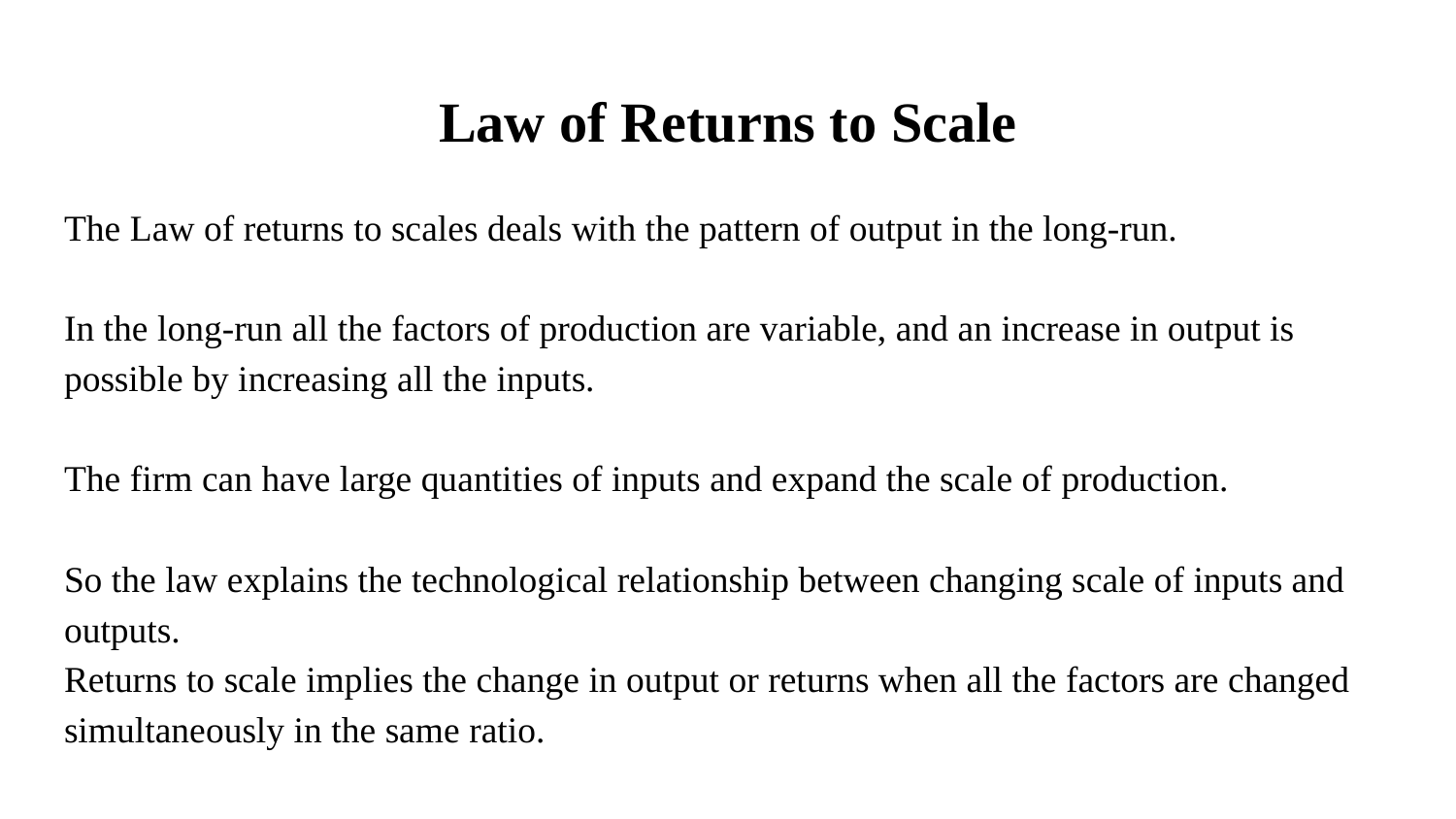

# Law of Returns to Scale
The Law of returns to scales deals with the pattern of output in the long-run.

In the long-run all the factors of production are variable, and an increase in output is possible by increasing all the inputs.

The firm can have large quantities of inputs and expand the scale of production.

So the law explains the technological relationship between changing scale of inputs and outputs.
Returns to scale implies the change in output or returns when all the factors are changed simultaneously in the same ratio.